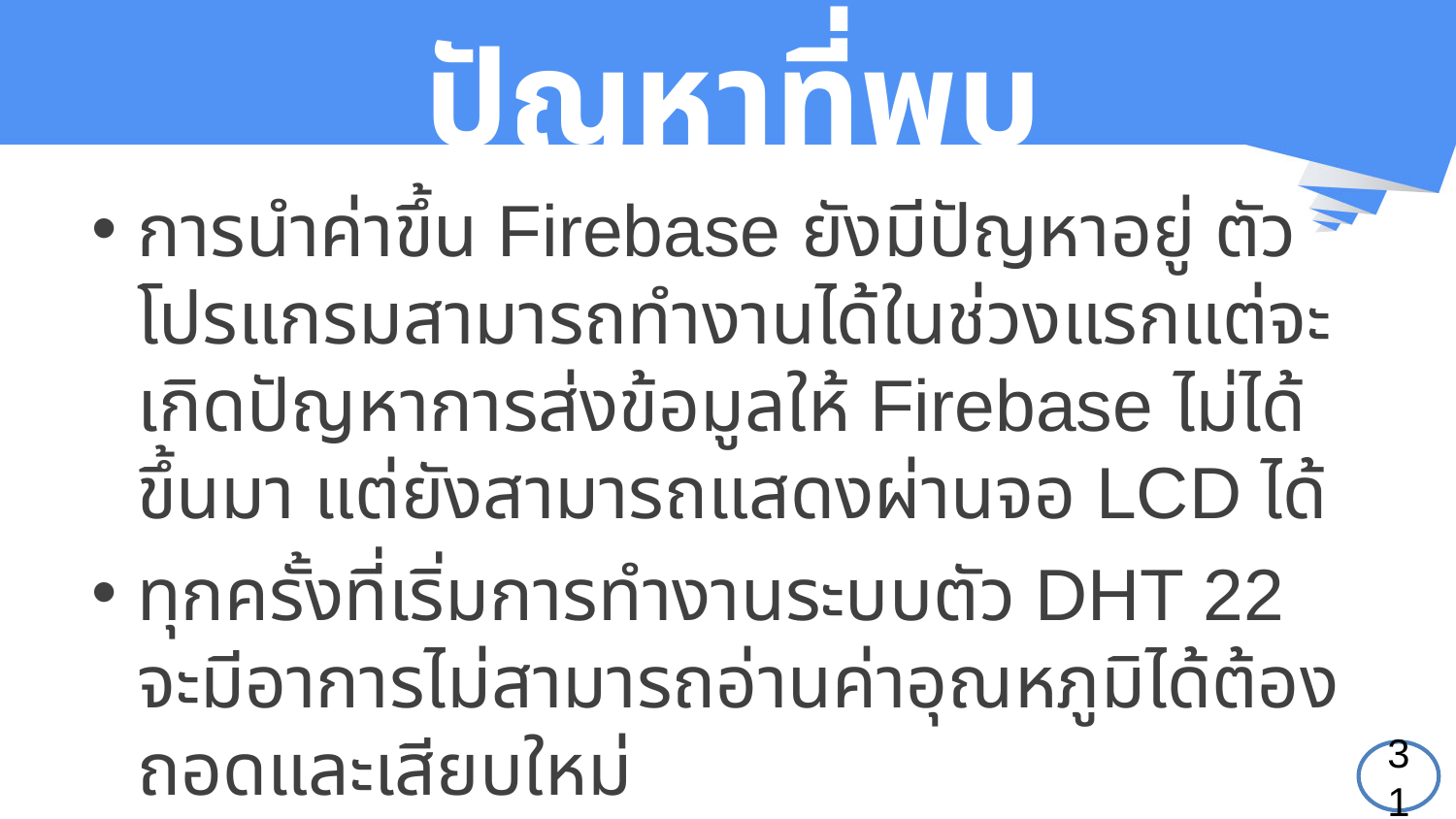

# ปัญหาที่พบ
การนำค่าขึ้น Firebase ยังมีปัญหาอยู่ ตัวโปรแกรมสามารถทำงานได้ในช่วงแรกแต่จะเกิดปัญหาการส่งข้อมูลให้ Firebase ไม่ได้ขึ้นมา แต่ยังสามารถแสดงผ่านจอ LCD ได้
ทุกครั้งที่เริ่มการทำงานระบบตัว DHT 22 จะมีอาการไม่สามารถอ่านค่าอุณหภูมิได้ต้อง ถอดและเสียบใหม่
31